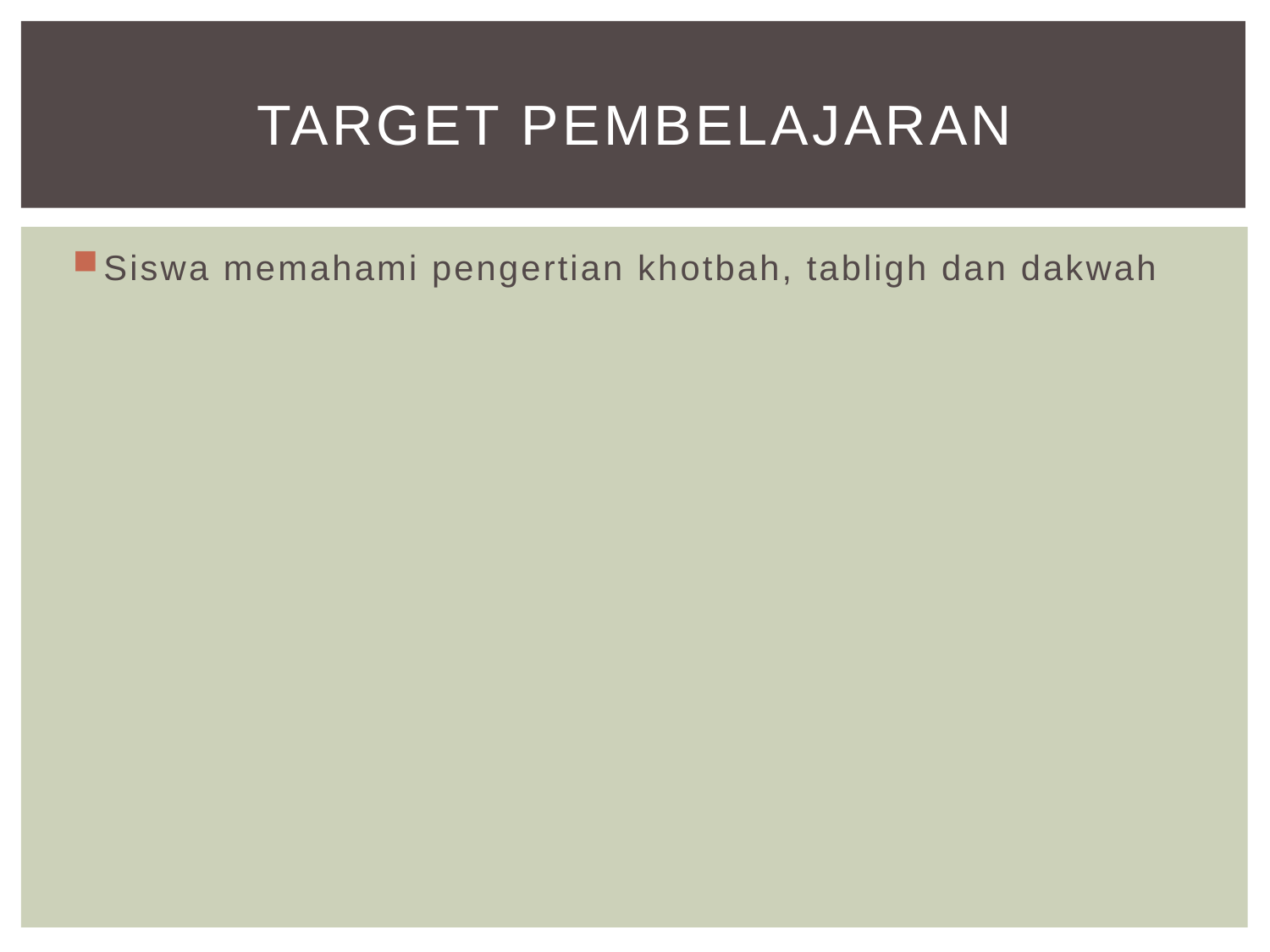

# Target pembelajaran
Siswa memahami pengertian khotbah, tabligh dan dakwah